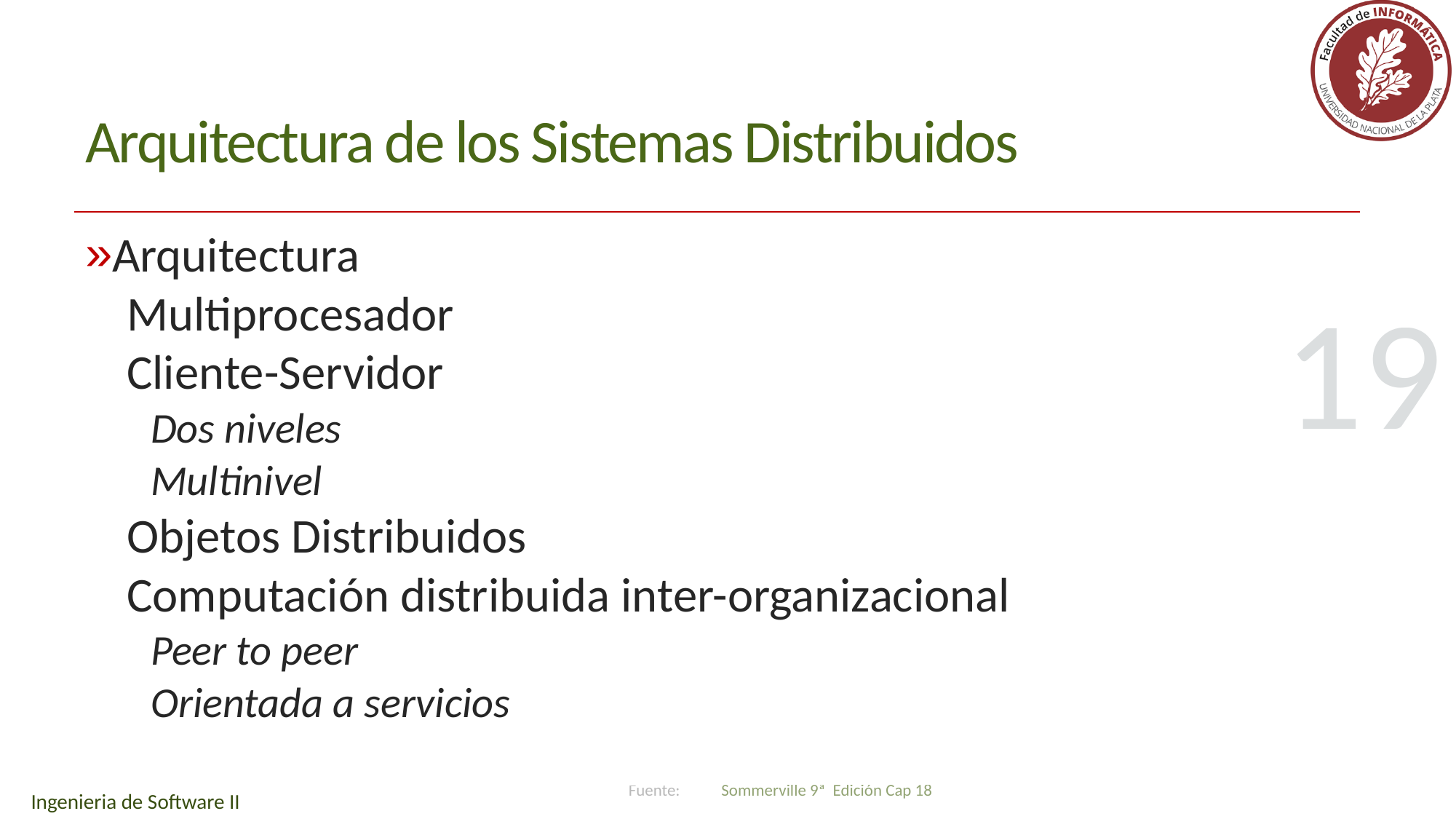

# Arquitectura de los Sistemas Distribuidos
Arquitectura
Multiprocesador
Cliente-Servidor
Dos niveles
Multinivel
Objetos Distribuidos
Computación distribuida inter-organizacional
Peer to peer
Orientada a servicios

19
Sommerville 9ª  Edición Cap 18

Ingenieria de Software II